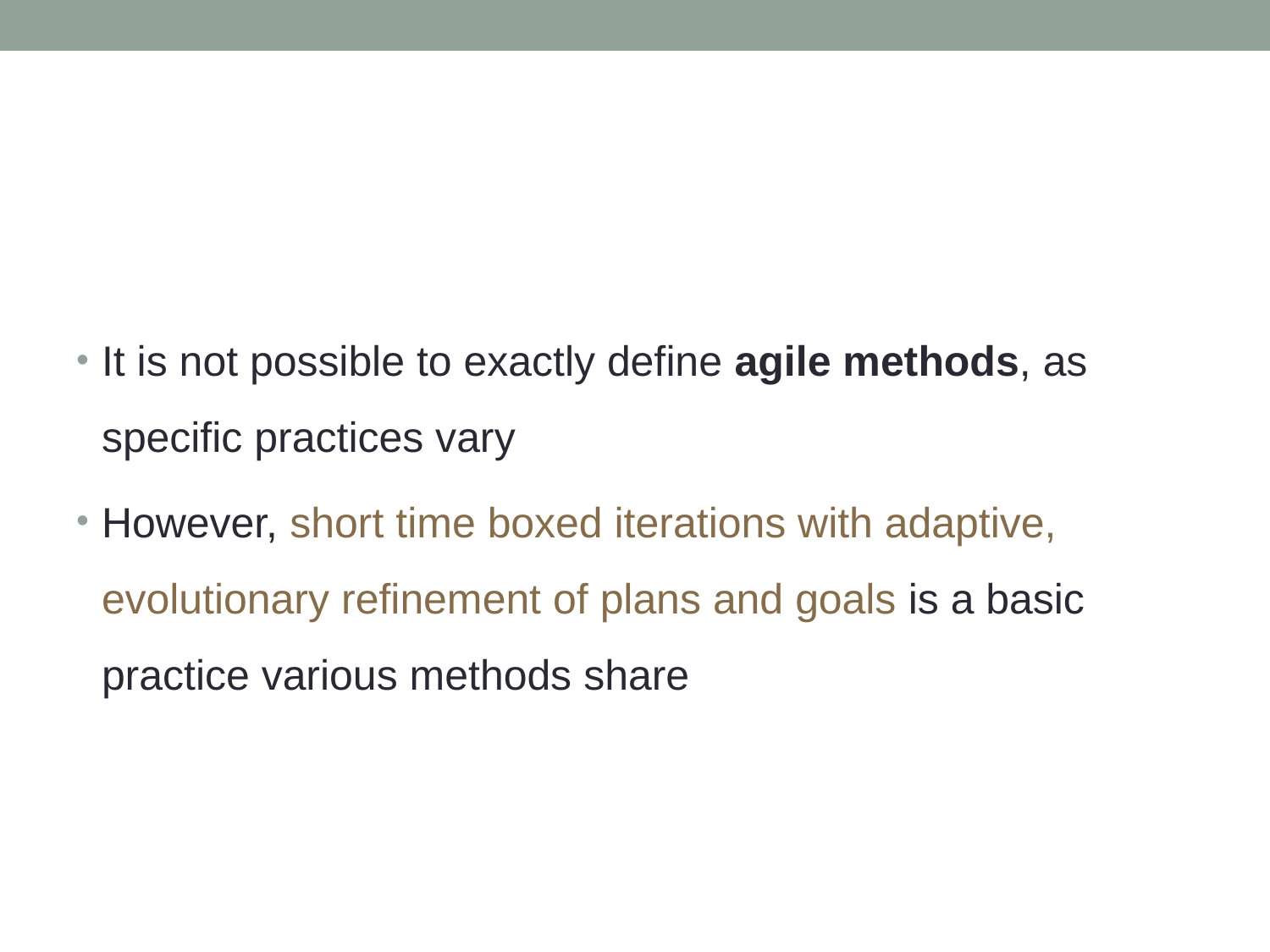

It is not possible to exactly define agile methods, as specific practices vary
However, short time boxed iterations with adaptive, evolutionary refinement of plans and goals is a basic practice various methods share